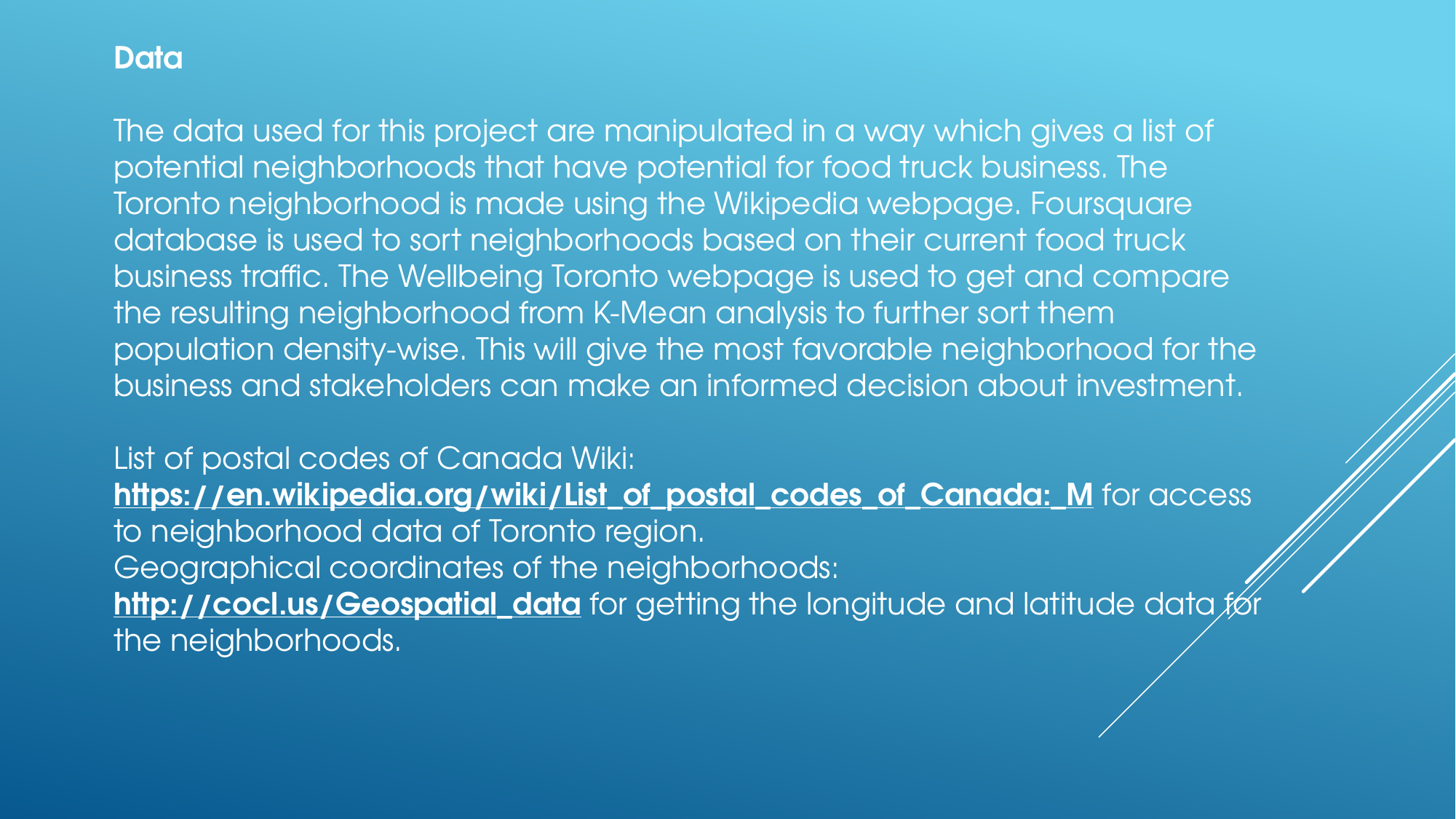

Data

The data used for this project are manipulated in a way which gives a list of potential neighborhoods that have potential for food truck business. The Toronto neighborhood is made using the Wikipedia webpage. Foursquare database is used to sort neighborhoods based on their current food truck business traffic. The Wellbeing Toronto webpage is used to get and compare the resulting neighborhood from K-Mean analysis to further sort them population density-wise. This will give the most favorable neighborhood for the business and stakeholders can make an informed decision about investment.
List of postal codes of Canada Wiki: https://en.wikipedia.org/wiki/List_of_postal_codes_of_Canada:_M for access to neighborhood data of Toronto region.
Geographical coordinates of the neighborhoods: http://cocl.us/Geospatial_data for getting the longitude and latitude data for the neighborhoods.